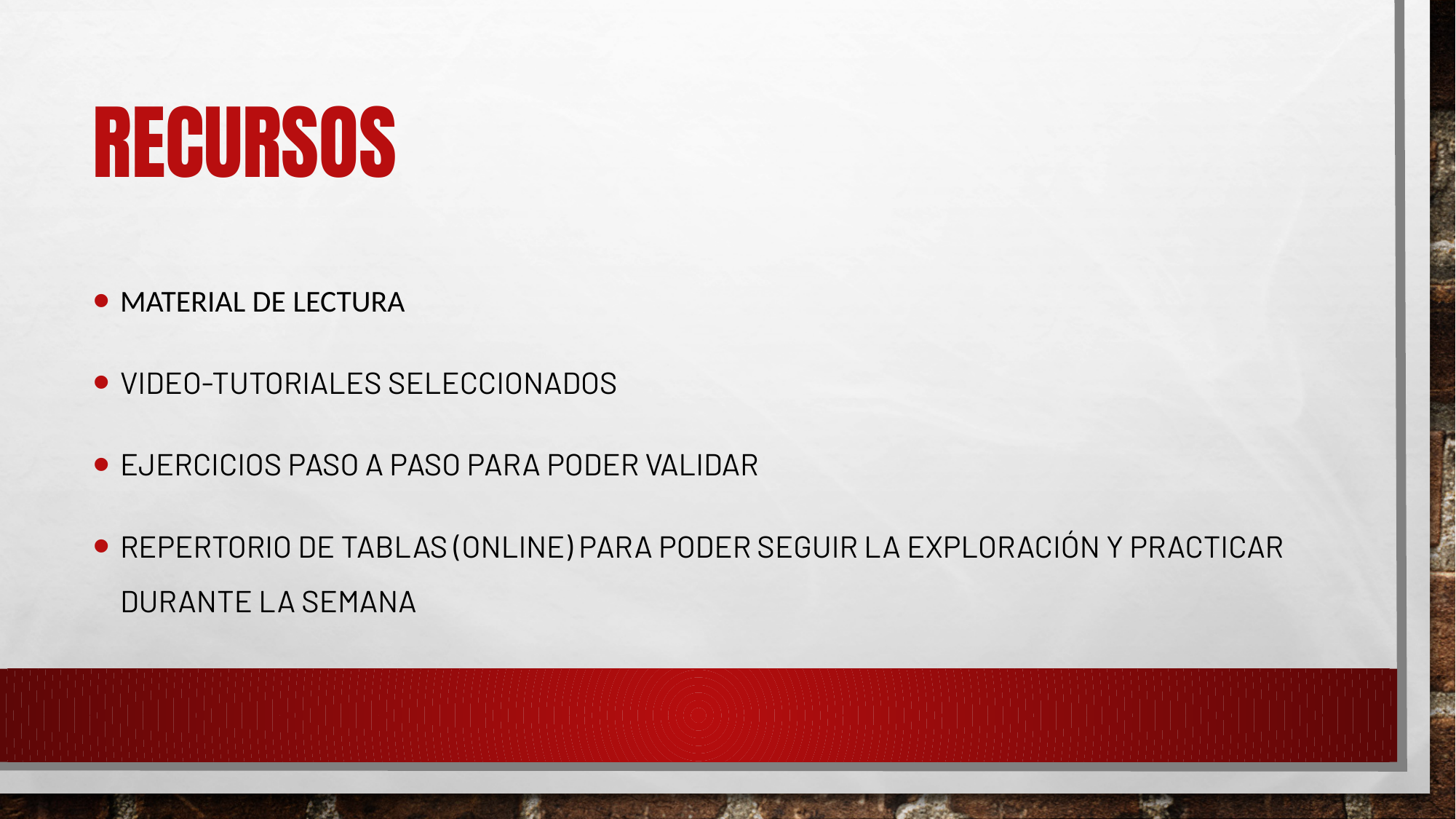

# recursos
Material de lectura
Video-tutoriales seleccionados
Ejercicios paso a paso para poder validar
Repertorio de tablas (online) para poder seguir la exploración y practicar durante la semana